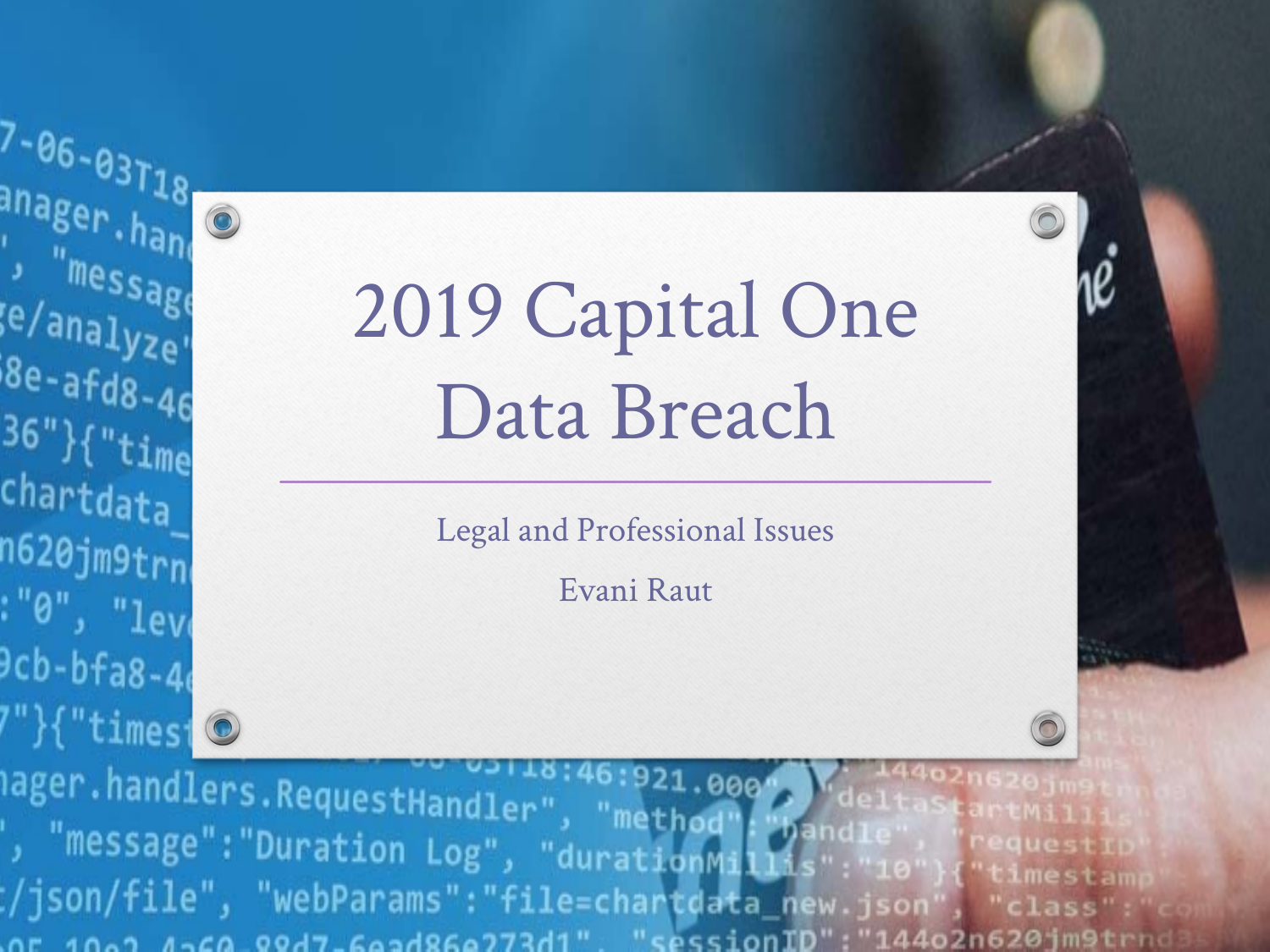

# 2019 Capital One Data Breach
Legal and Professional Issues
Evani Raut